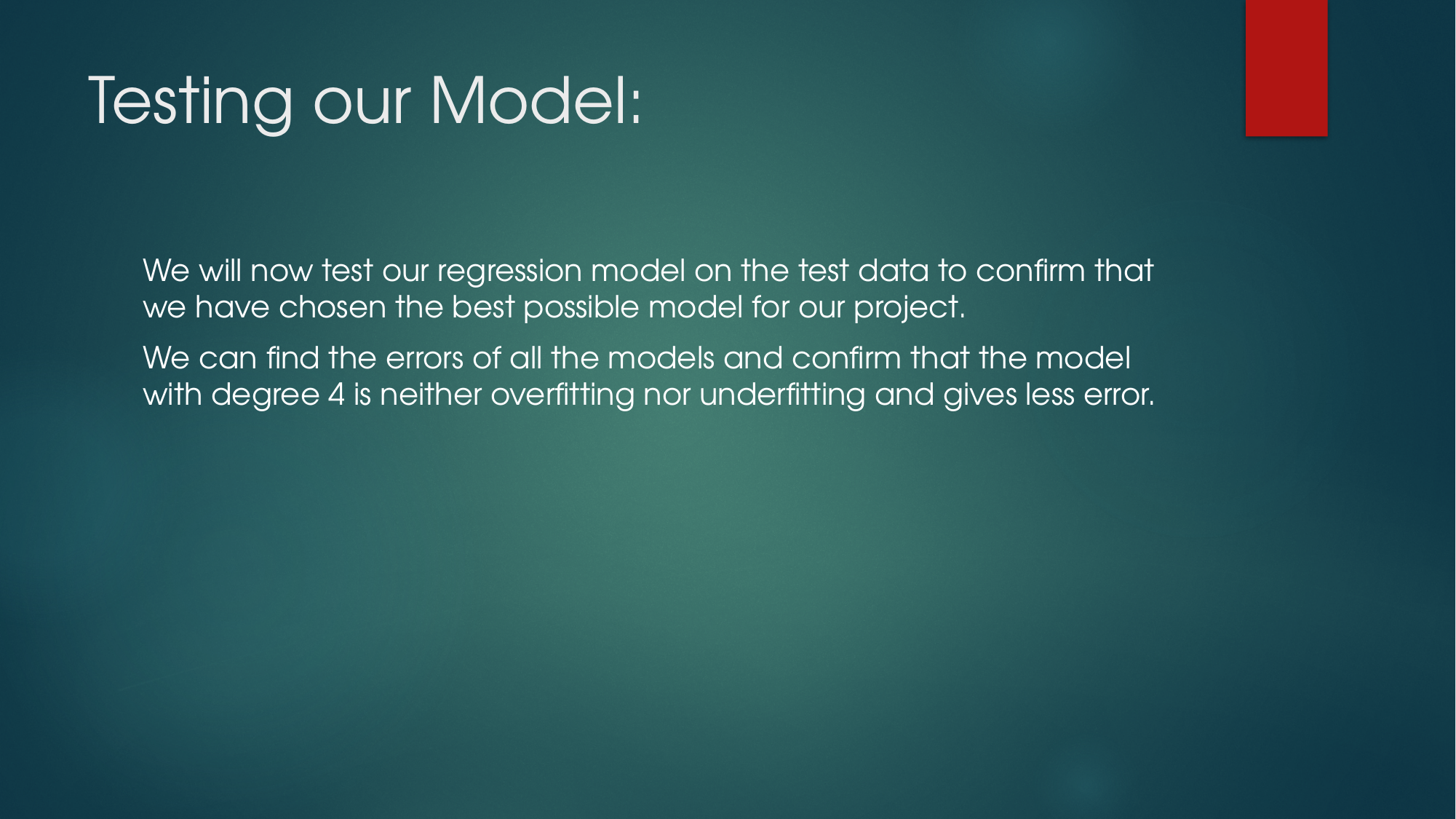

# Testing our Model:
We will now test our regression model on the test data to confirm that we have chosen the best possible model for our project.
We can find the errors of all the models and confirm that the model with degree 4 is neither overfitting nor underfitting and gives less error.